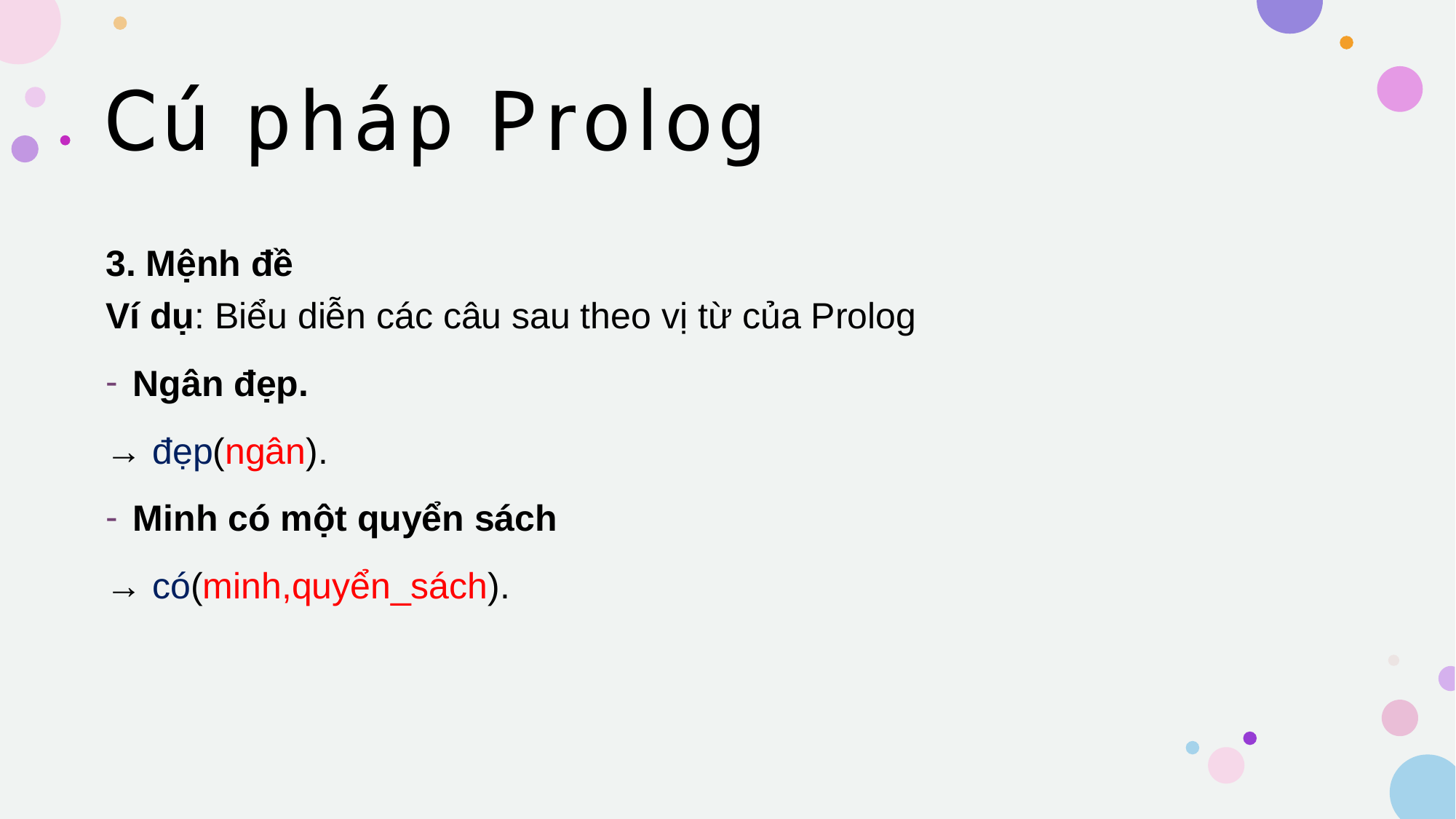

# Cú pháp Prolog
3. Mệnh đề
Ví dụ: Biểu diễn các câu sau theo vị từ của Prolog
Ngân đẹp.
→ đẹp(ngân).
Minh có một quyển sách
→ có(minh,quyển_sách).